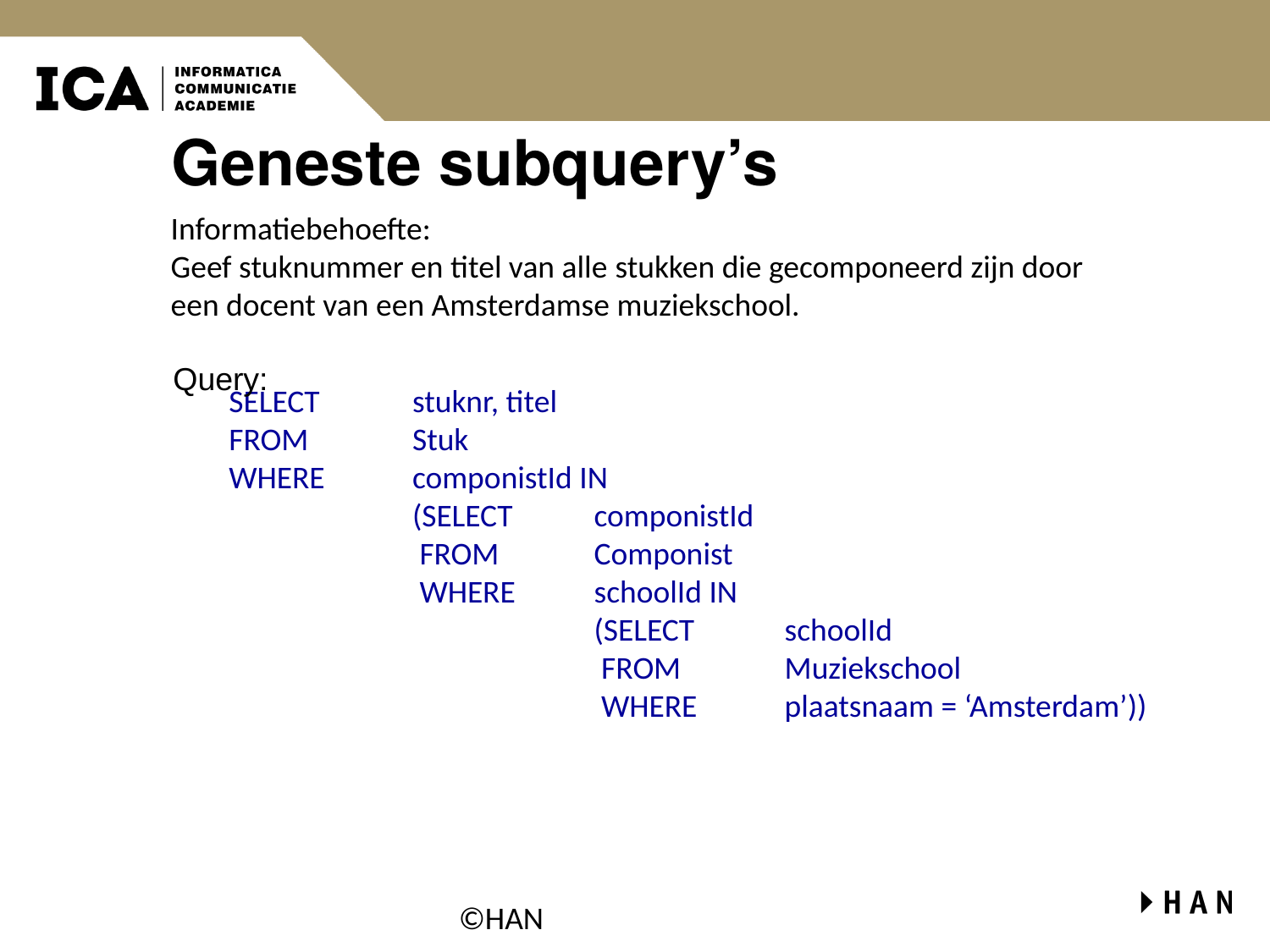

# Geneste subquery’s
Informatiebehoefte:
Geef stuknummer en titel van alle stukken die gecomponeerd zijn door een docent van een Amsterdamse muziekschool.

Query:

SELECT	stuknr, titel
FROM	Stuk
WHERE	componistId IN
	(SELECT	componistId
	 FROM	Componist
	 WHERE	schoolId IN
		(SELECT	schoolId
		 FROM	Muziekschool
		 WHERE	plaatsnaam = ‘Amsterdam’))

©HAN